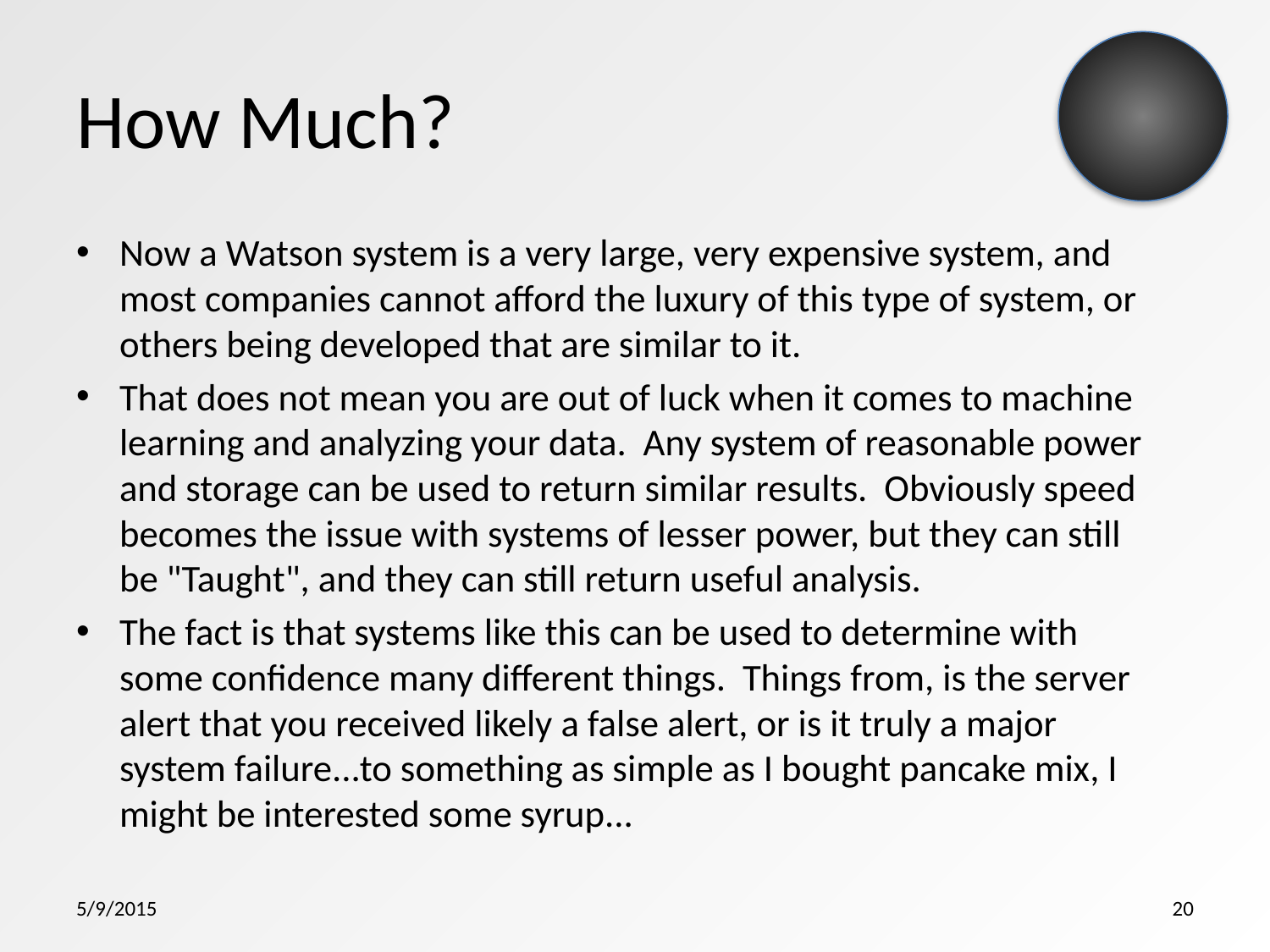

# How Much?
Now a Watson system is a very large, very expensive system, and most companies cannot afford the luxury of this type of system, or others being developed that are similar to it.
That does not mean you are out of luck when it comes to machine learning and analyzing your data.  Any system of reasonable power and storage can be used to return similar results.  Obviously speed becomes the issue with systems of lesser power, but they can still be "Taught", and they can still return useful analysis.
The fact is that systems like this can be used to determine with some confidence many different things.  Things from, is the server alert that you received likely a false alert, or is it truly a major system failure...to something as simple as I bought pancake mix, I might be interested some syrup...

5/9/2015
20